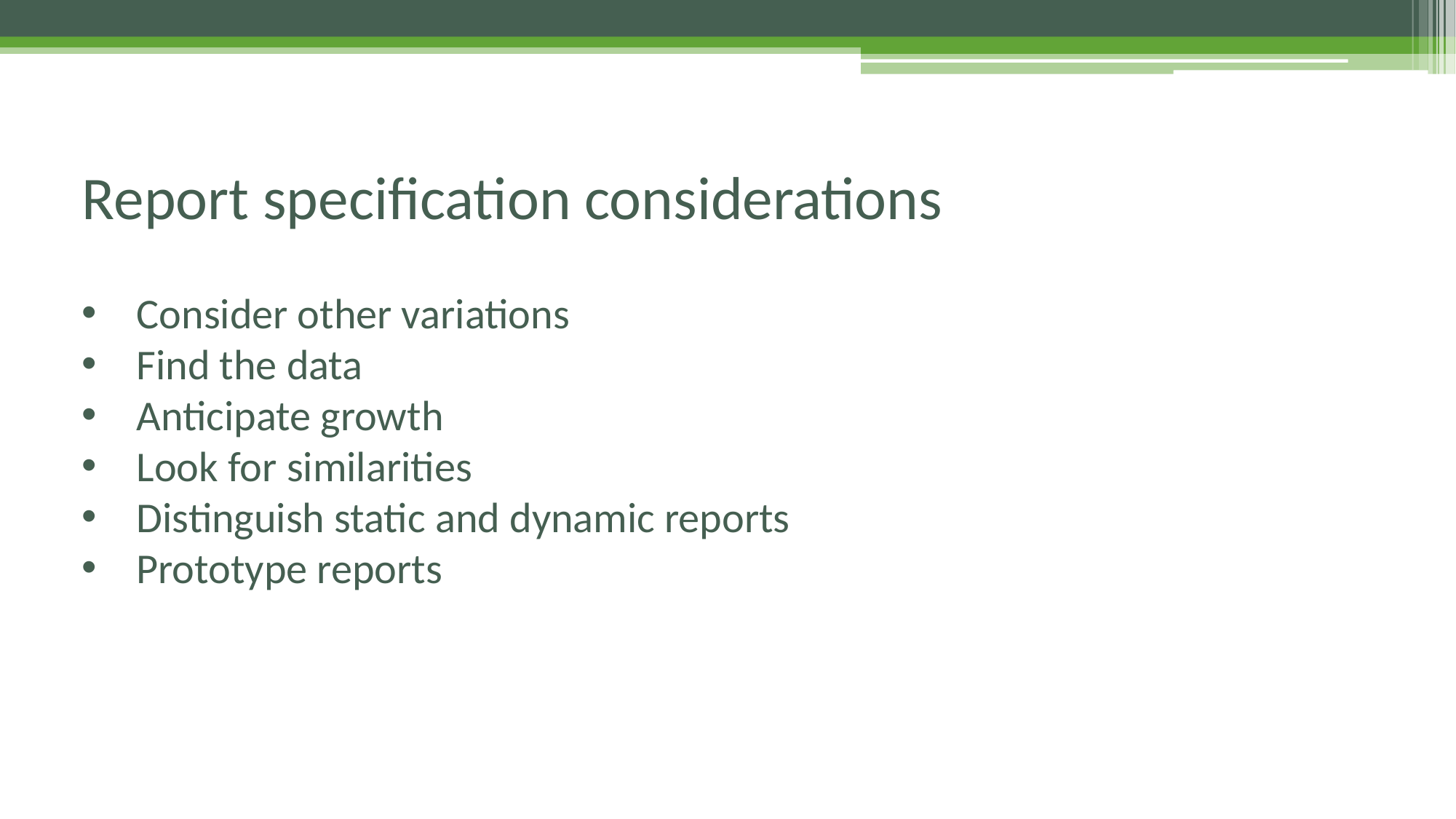

# Report specification considerations
Consider other variations
Find the data
Anticipate growth
Look for similarities
Distinguish static and dynamic reports
Prototype reports